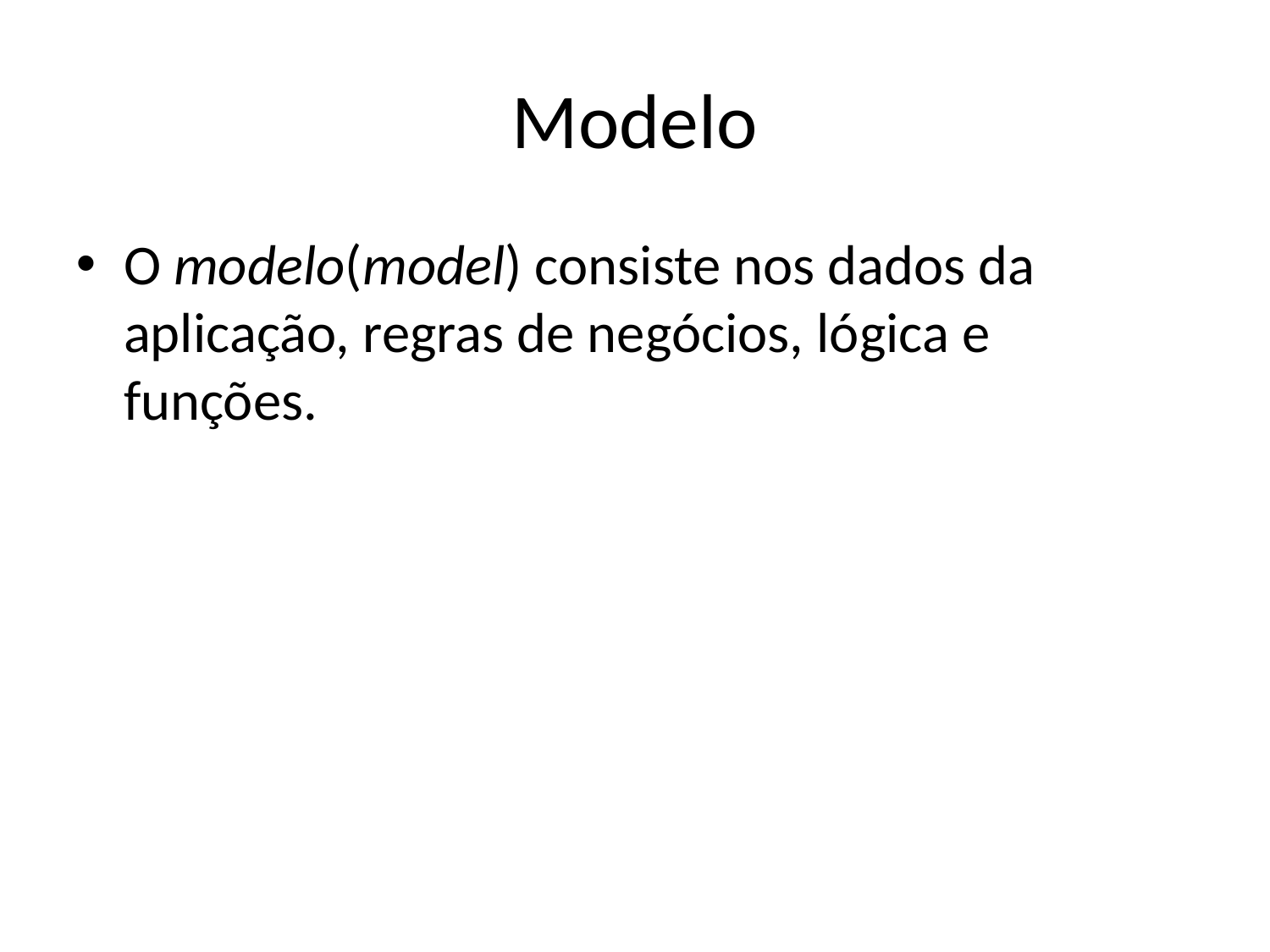

Modelo
O modelo(model) consiste nos dados da aplicação, regras de negócios, lógica e funções.